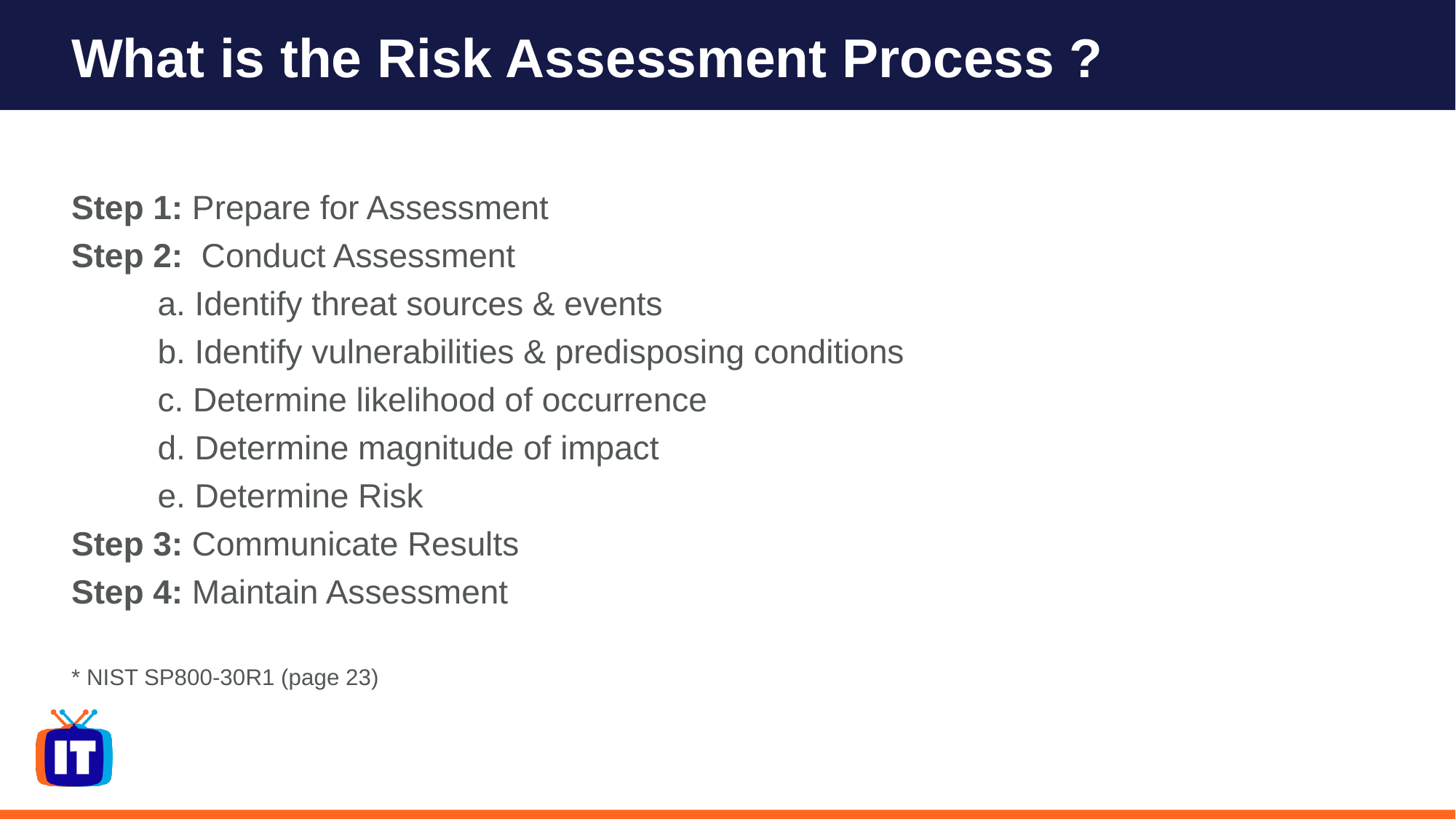

# What is the Risk Assessment Process ?

Step 1: Prepare for Assessment
Step 2:  Conduct Assessment
	a. Identify threat sources & events
	b. Identify vulnerabilities & predisposing conditions
	c. Determine likelihood of occurrence
	d. Determine magnitude of impact
	e. Determine Risk
Step 3: Communicate Results
Step 4: Maintain Assessment

* NIST SP800-30R1 (page 23)